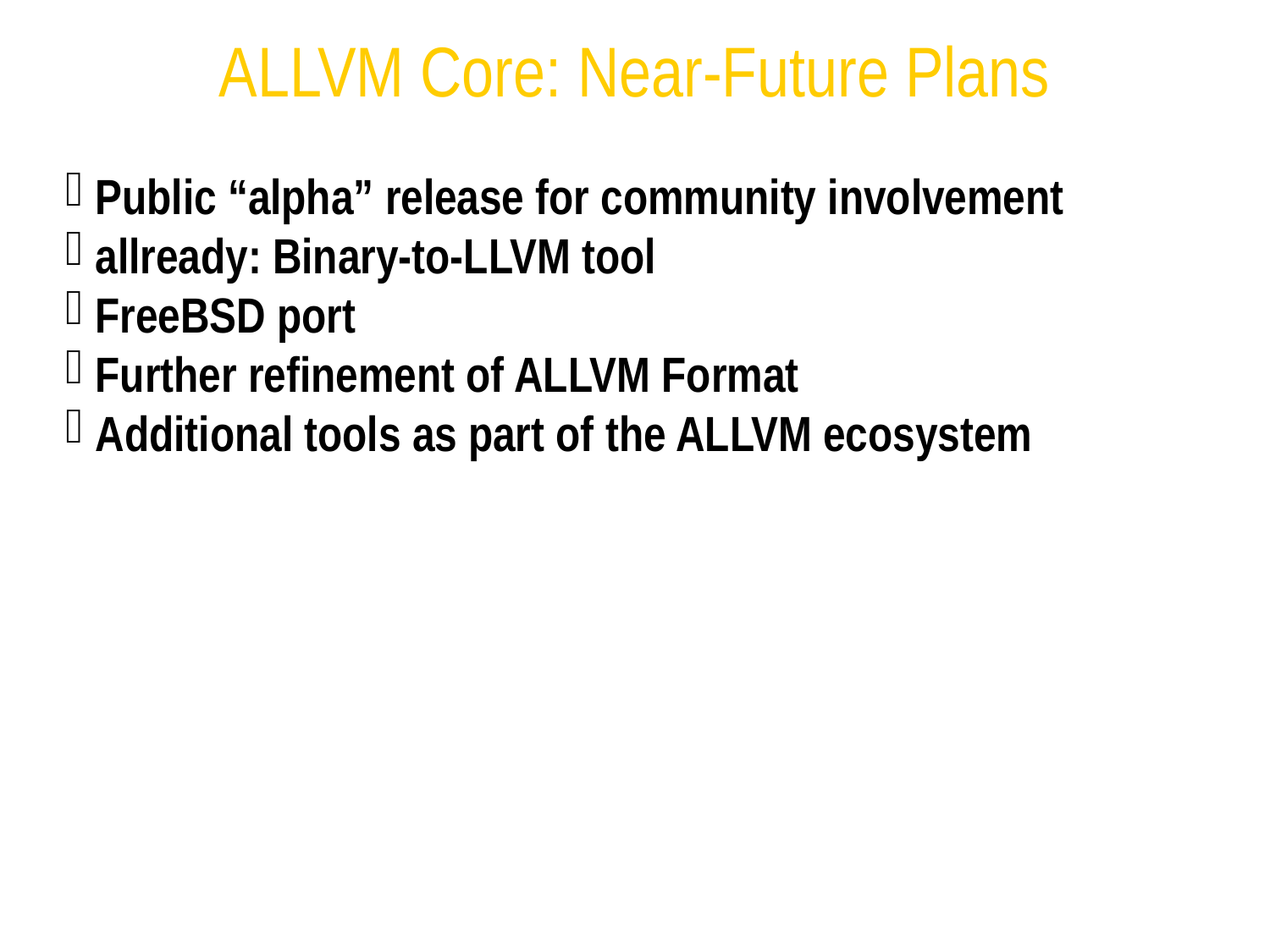

ALLVM Core: Near-Future Plans
Public “alpha” release for community involvement
allready: Binary-to-LLVM tool
FreeBSD port
Further refinement of ALLVM Format
Additional tools as part of the ALLVM ecosystem